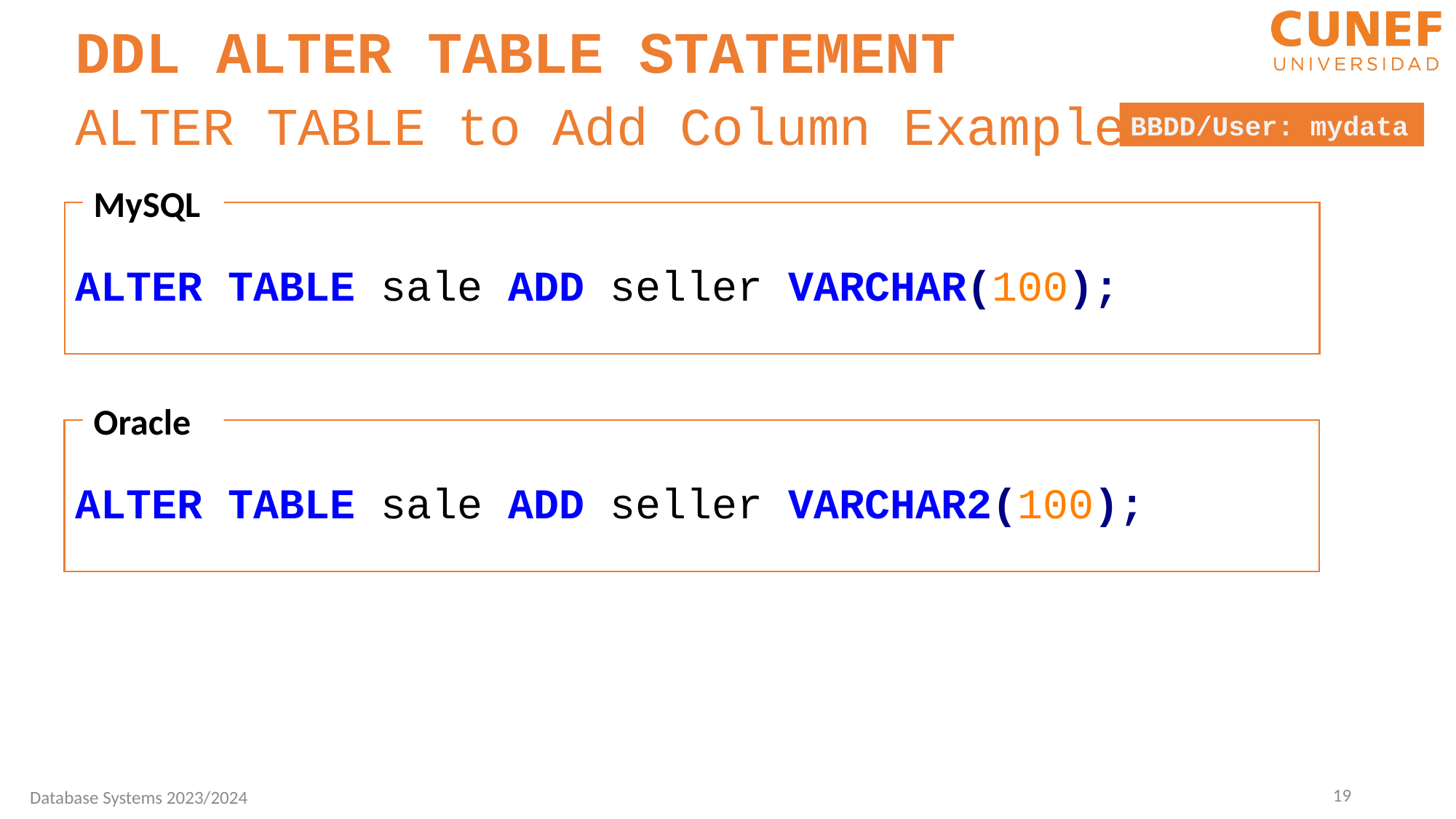

DDL ALTER TABLE STATEMENT
ALTER TABLE to Add Column Example
BBDD/User: mydata
MySQL

ALTER TABLE sale ADD seller VARCHAR(100);
Oracle

ALTER TABLE sale ADD seller VARCHAR2(100);
19
Database Systems 2023/2024